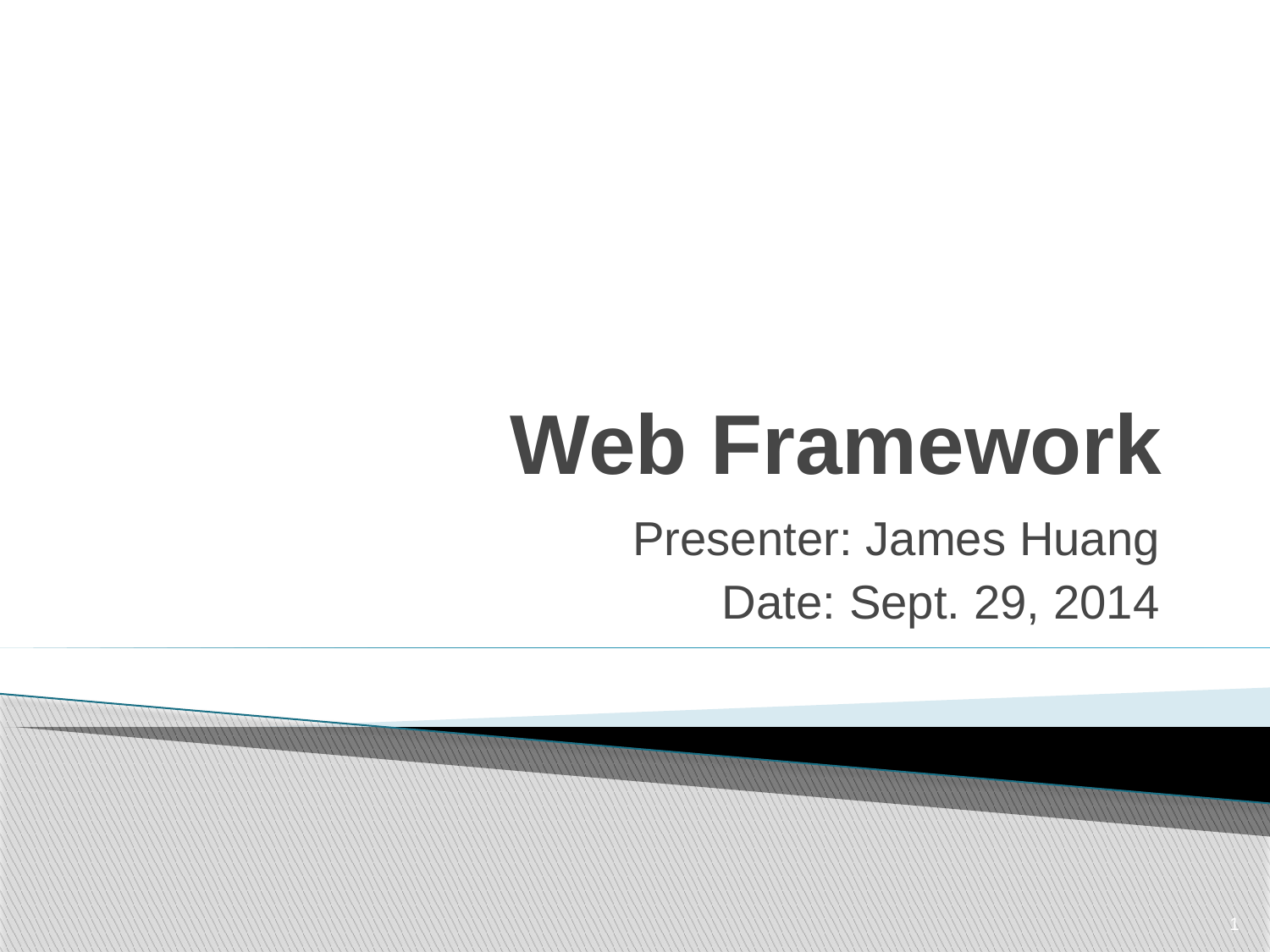

# Web Framework
Presenter: James Huang
Date: Sept. 29, 2014
1